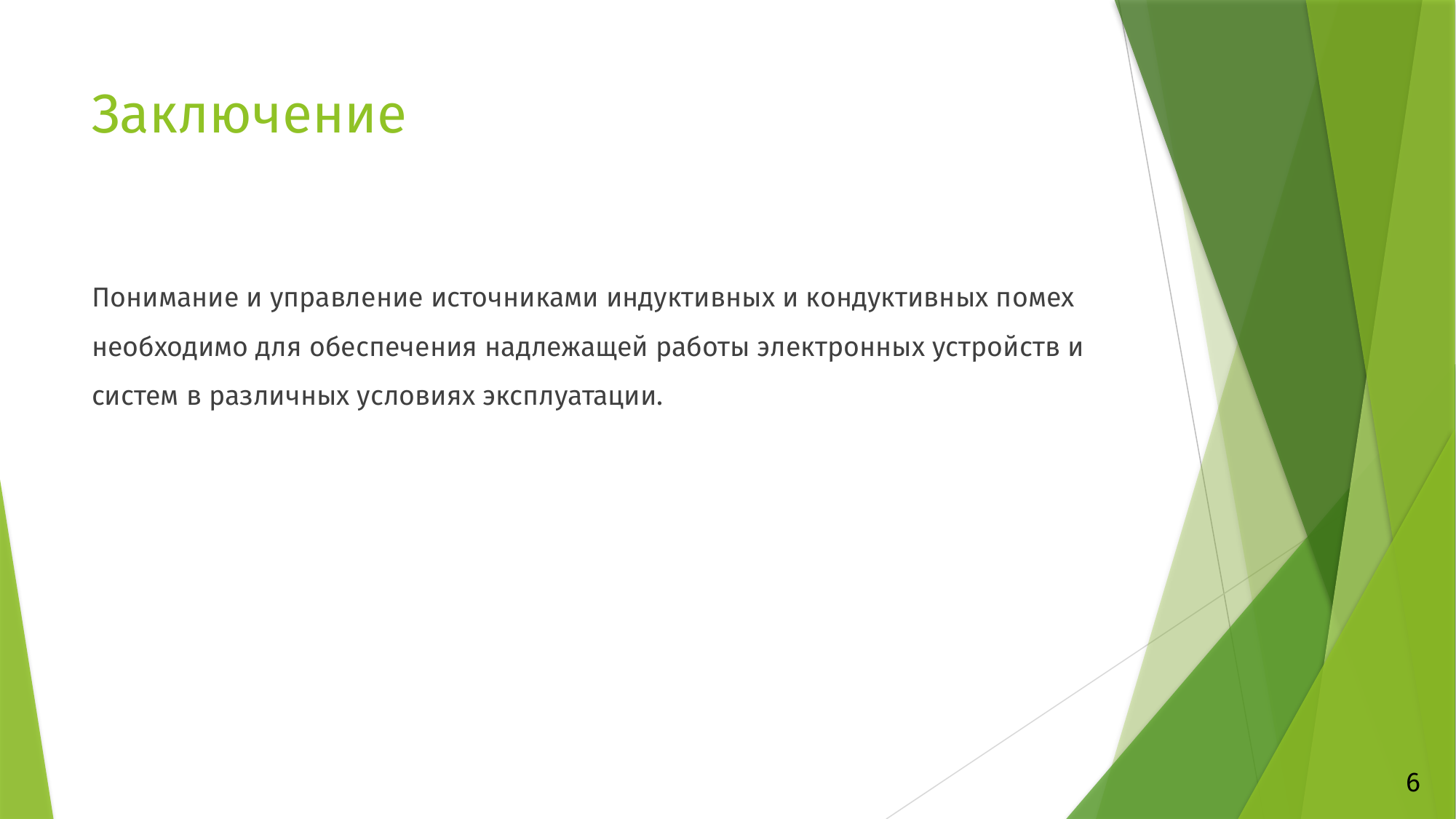

# Заключение
Понимание и управление источниками индуктивных и кондуктивных помех необходимо для обеспечения надлежащей работы электронных устройств и систем в различных условиях эксплуатации.
6